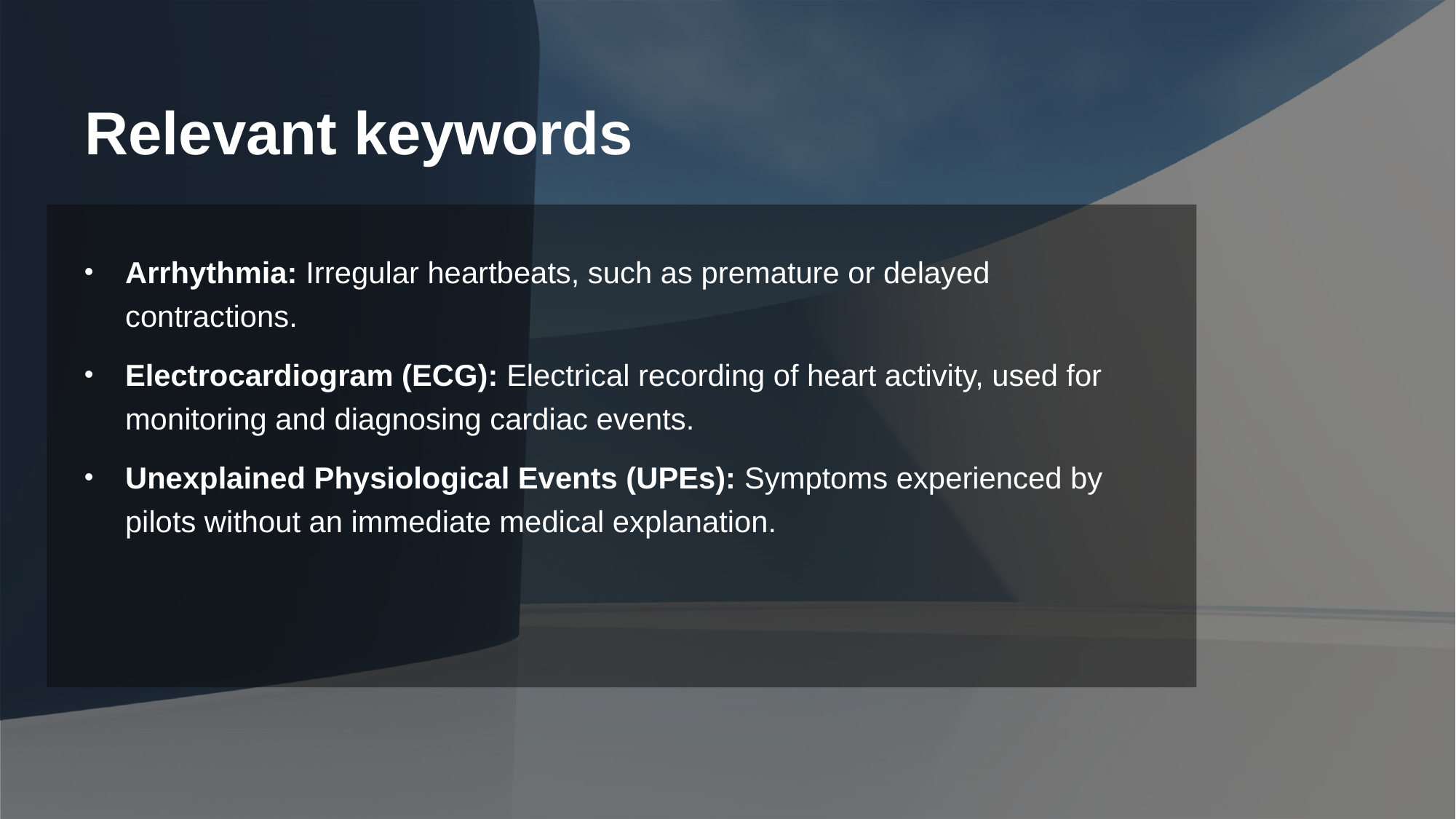

# Relevant keywords

Arrhythmia: Irregular heartbeats, such as premature or delayed contractions.
Electrocardiogram (ECG): Electrical recording of heart activity, used for monitoring and diagnosing cardiac events.
Unexplained Physiological Events (UPEs): Symptoms experienced by pilots without an immediate medical explanation.